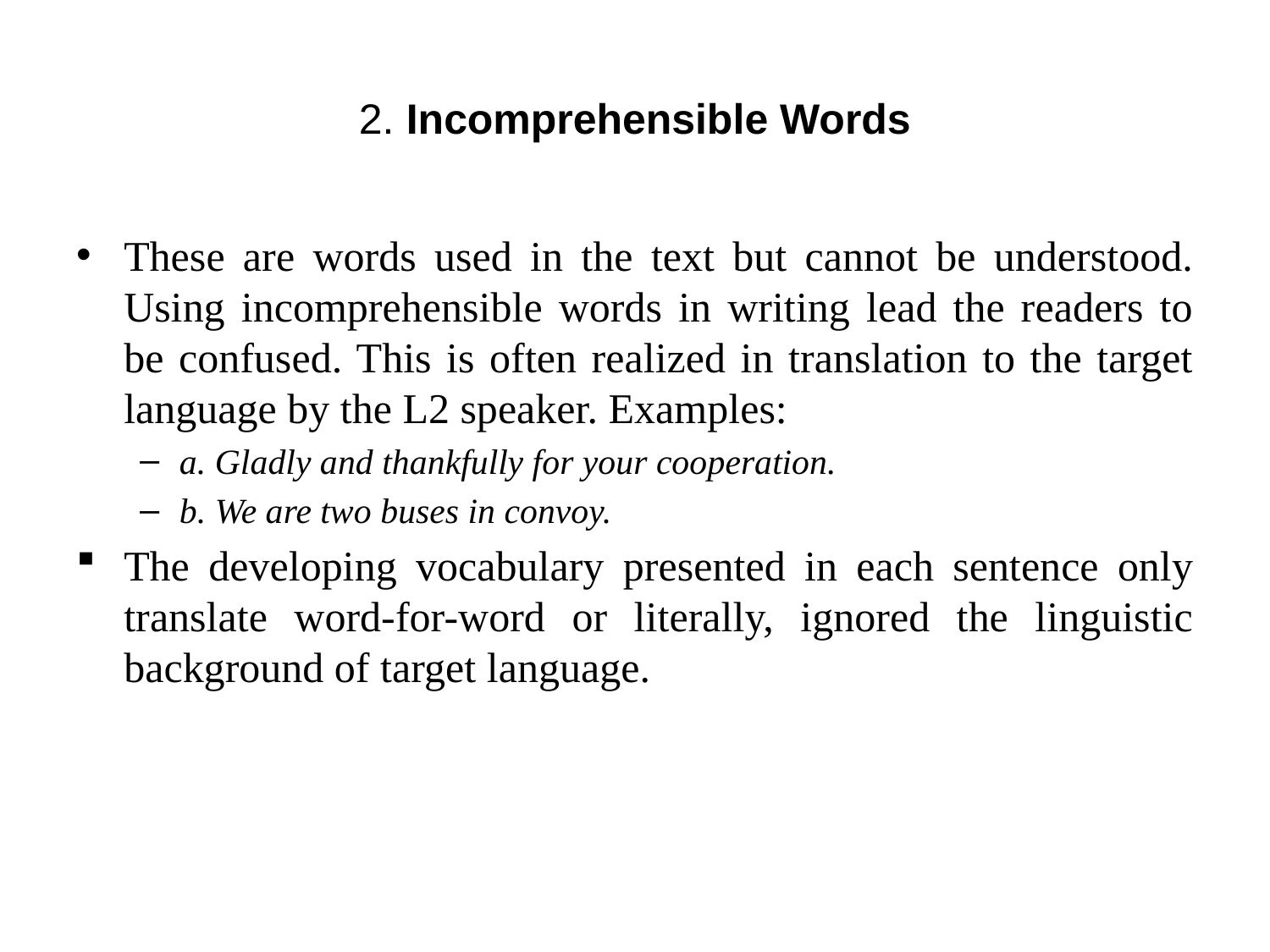

# 2. Incomprehensible Words
These are words used in the text but cannot be understood. Using incomprehensible words in writing lead the readers to be confused. This is often realized in translation to the target language by the L2 speaker. Examples:
a. Gladly and thankfully for your cooperation.
b. We are two buses in convoy.
The developing vocabulary presented in each sentence only translate word-for-word or literally, ignored the linguistic background of target language.